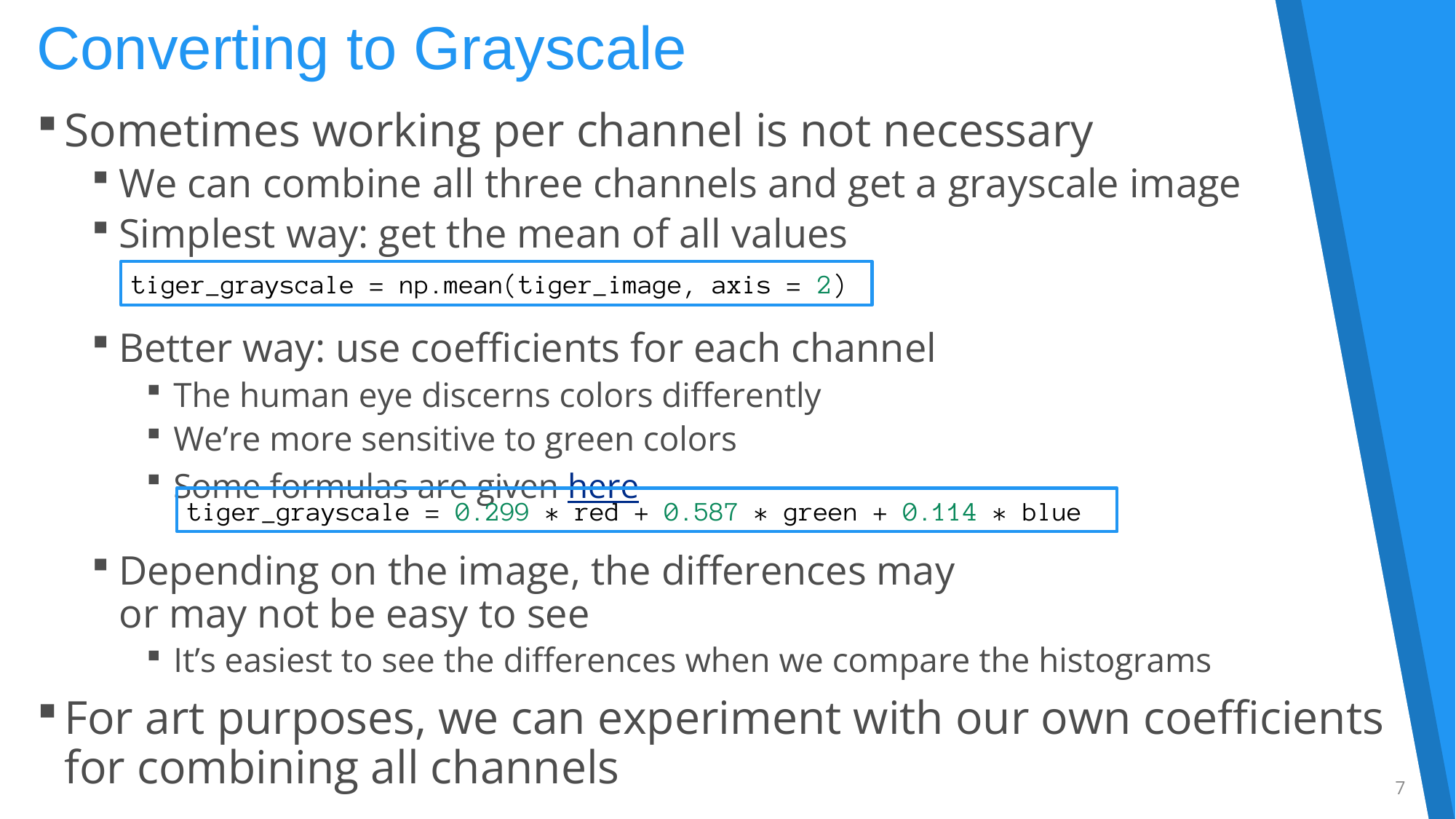

# Converting to Grayscale
Sometimes working per channel is not necessary
We can combine all three channels and get a grayscale image
Simplest way: get the mean of all values

Better way: use coefficients for each channel
The human eye discerns colors differently
We’re more sensitive to green colors
Some formulas are given here

Depending on the image, the differences may
or may not be easy to see
It’s easiest to see the differences when we compare the histograms
For art purposes, we can experiment with our own coefficients for combining all channels
tiger_grayscale = np.mean(tiger_image, axis = 2)
tiger_grayscale = 0.299 * red + 0.587 * green + 0.114 * blue
7